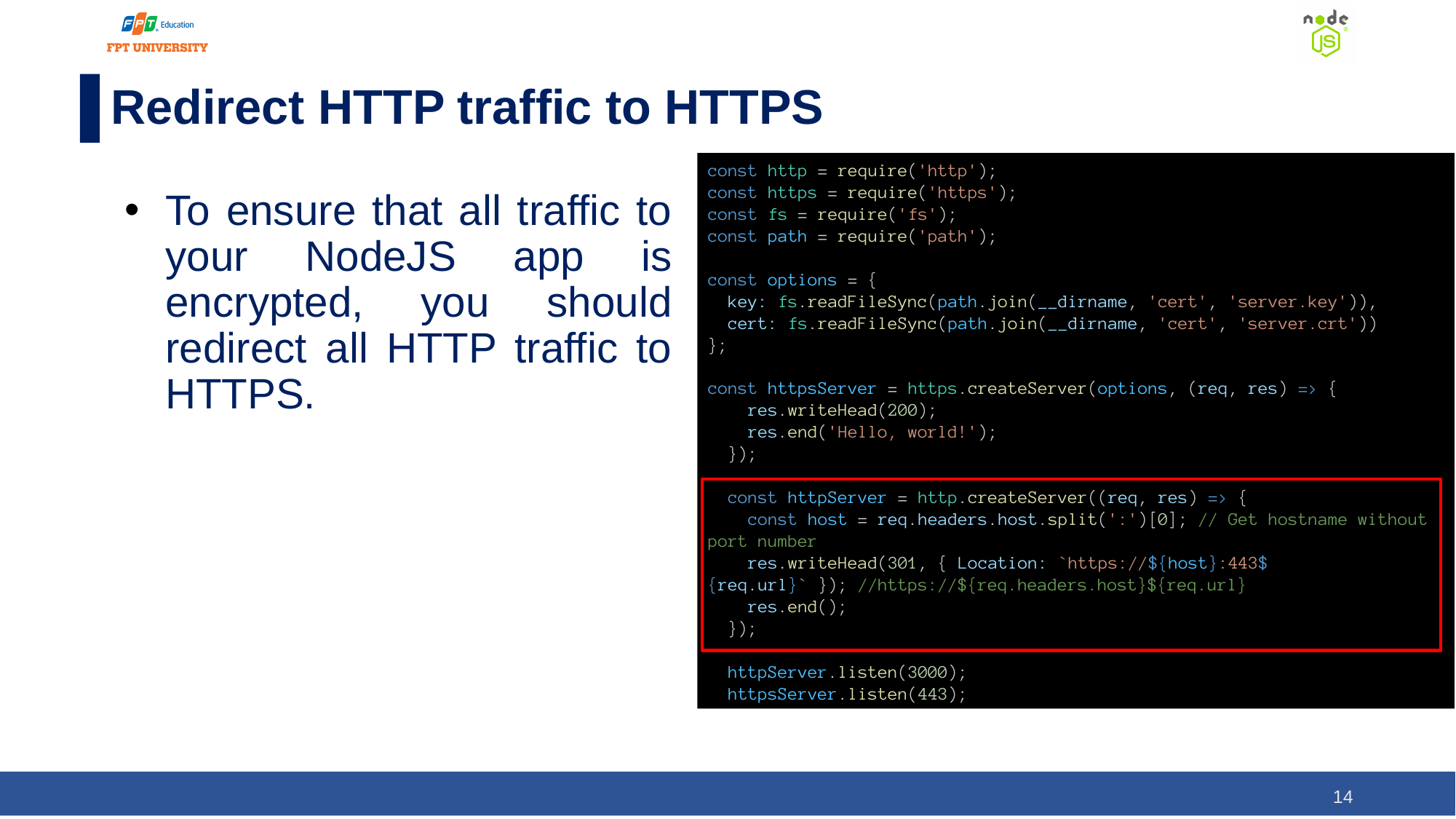

# Redirect HTTP traffic to HTTPS
const http = require('http');
const https = require('https');
const fs = require('fs');
const path = require('path');
const options = {
  key: fs.readFileSync(path.join(__dirname, 'cert', 'server.key')),
  cert: fs.readFileSync(path.join(__dirname, 'cert', 'server.crt'))
};
const httpsServer = https.createServer(options, (req, res) => {
    res.writeHead(200);
    res.end('Hello, world!');
  });

  const httpServer = http.createServer((req, res) => {
    const host = req.headers.host.split(':')[0]; // Get hostname without port number
    res.writeHead(301, { Location: `https://${host}:443${req.url}` }); //https://${req.headers.host}${req.url}
    res.end();
  });

  httpServer.listen(3000);
  httpsServer.listen(443);
To ensure that all traffic to your NodeJS app is encrypted, you should redirect all HTTP traffic to HTTPS.

14